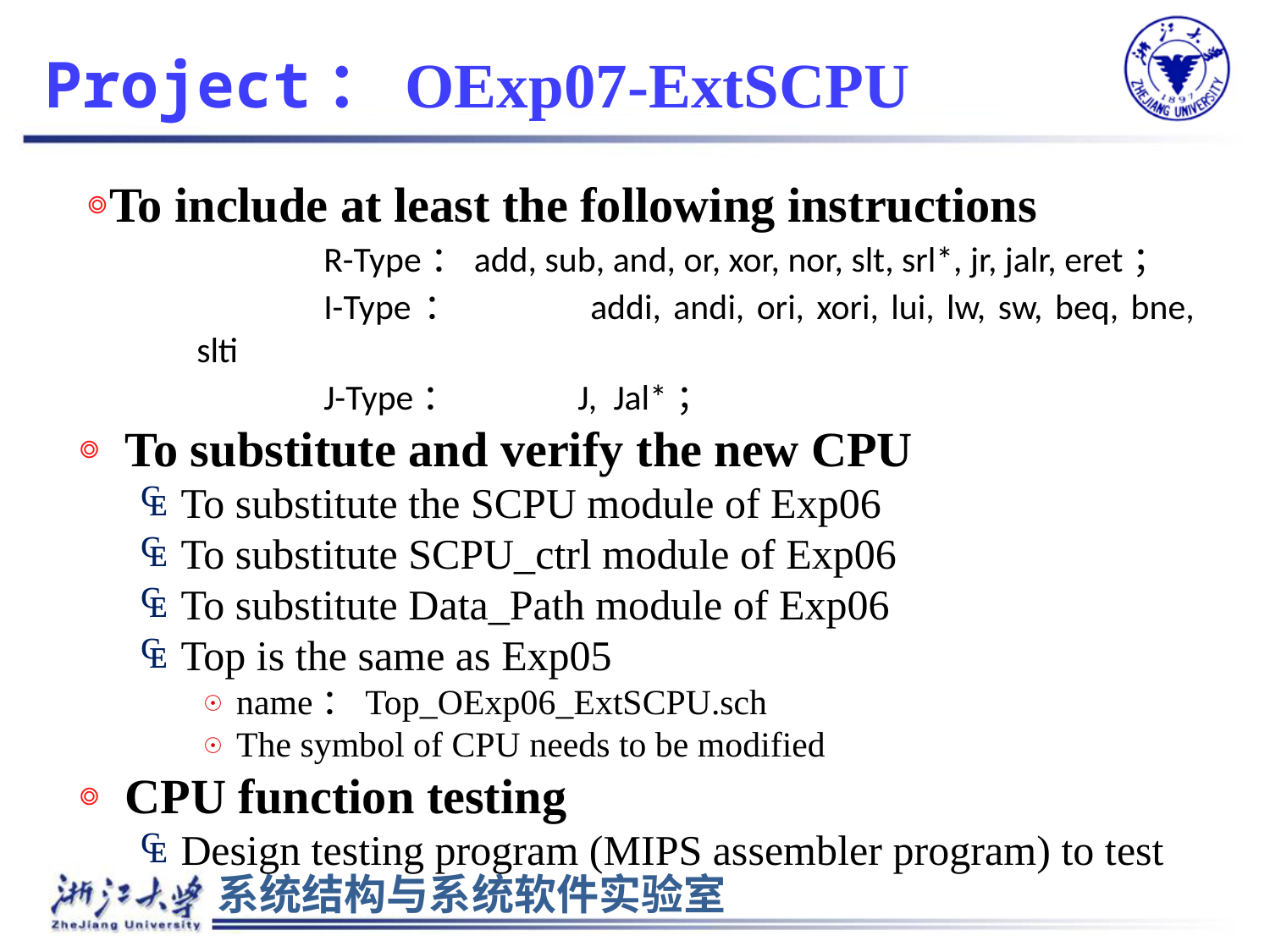

# Project：OExp07-ExtSCPU
To include at least the following instructions
	R-Type：add, sub, and, or, xor, nor, slt, srl*, jr, jalr, eret；
	I-Type：	addi, andi, ori, xori, lui, lw, sw, beq, bne, slti
	J-Type：	J,  Jal*；
To substitute and verify the new CPU
To substitute the SCPU module of Exp06
To substitute SCPU_ctrl module of Exp06
To substitute Data_Path module of Exp06
Top is the same as Exp05
name：Top_OExp06_ExtSCPU.sch
The symbol of CPU needs to be modified
CPU function testing
Design testing program (MIPS assembler program) to test